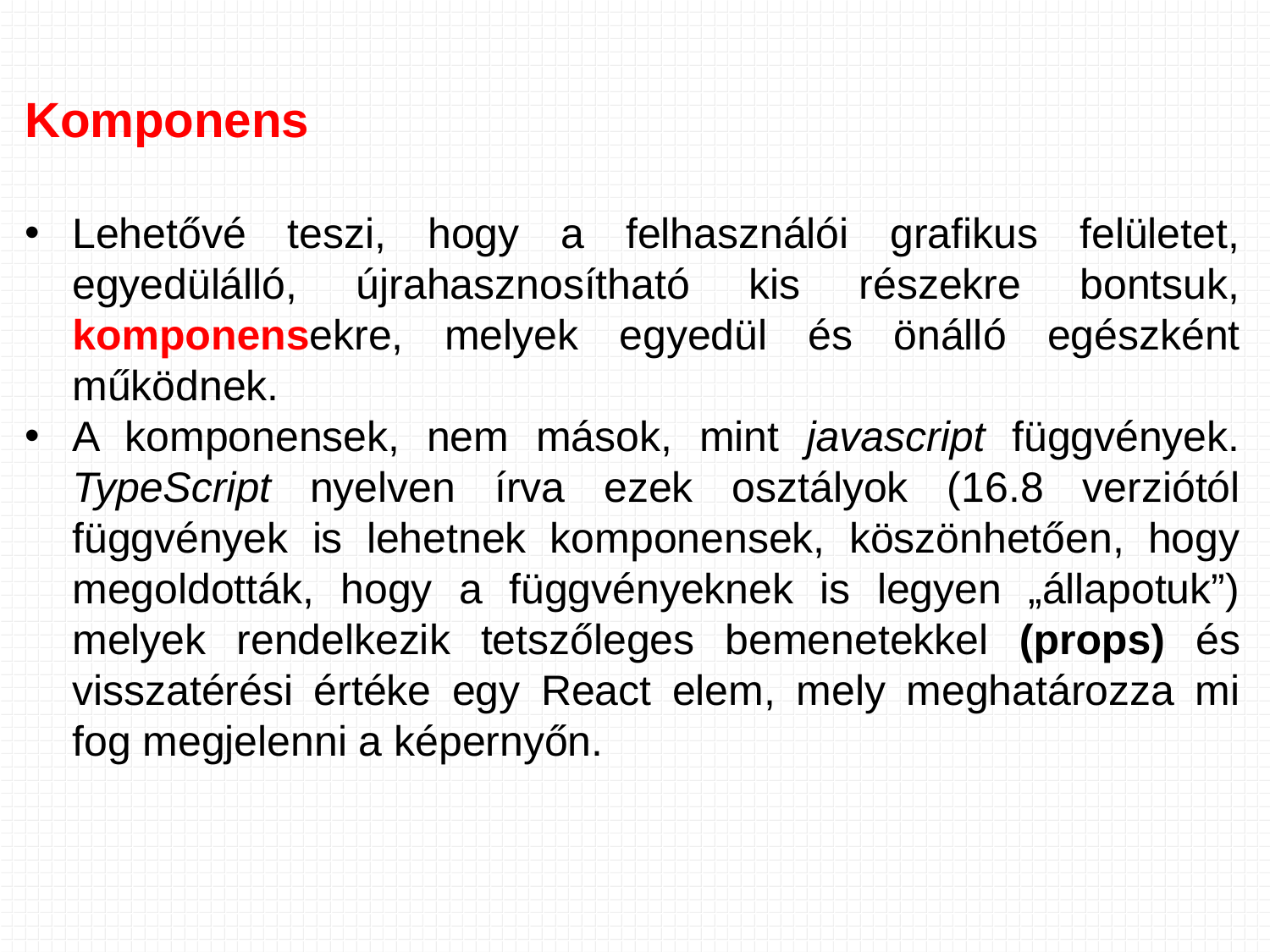

Komponens

Lehetővé teszi, hogy a felhasználói grafikus felületet, egyedülálló, újrahasznosítható kis részekre bontsuk, komponensekre, melyek egyedül és önálló egészként működnek.
A komponensek, nem mások, mint javascript függvények. TypeScript nyelven írva ezek osztályok (16.8 verziótól függvények is lehetnek komponensek, köszönhetően, hogy megoldották, hogy a függvényeknek is legyen „állapotuk”) melyek rendelkezik tetszőleges bemenetekkel (props) és visszatérési értéke egy React elem, mely meghatározza mi fog megjelenni a képernyőn.